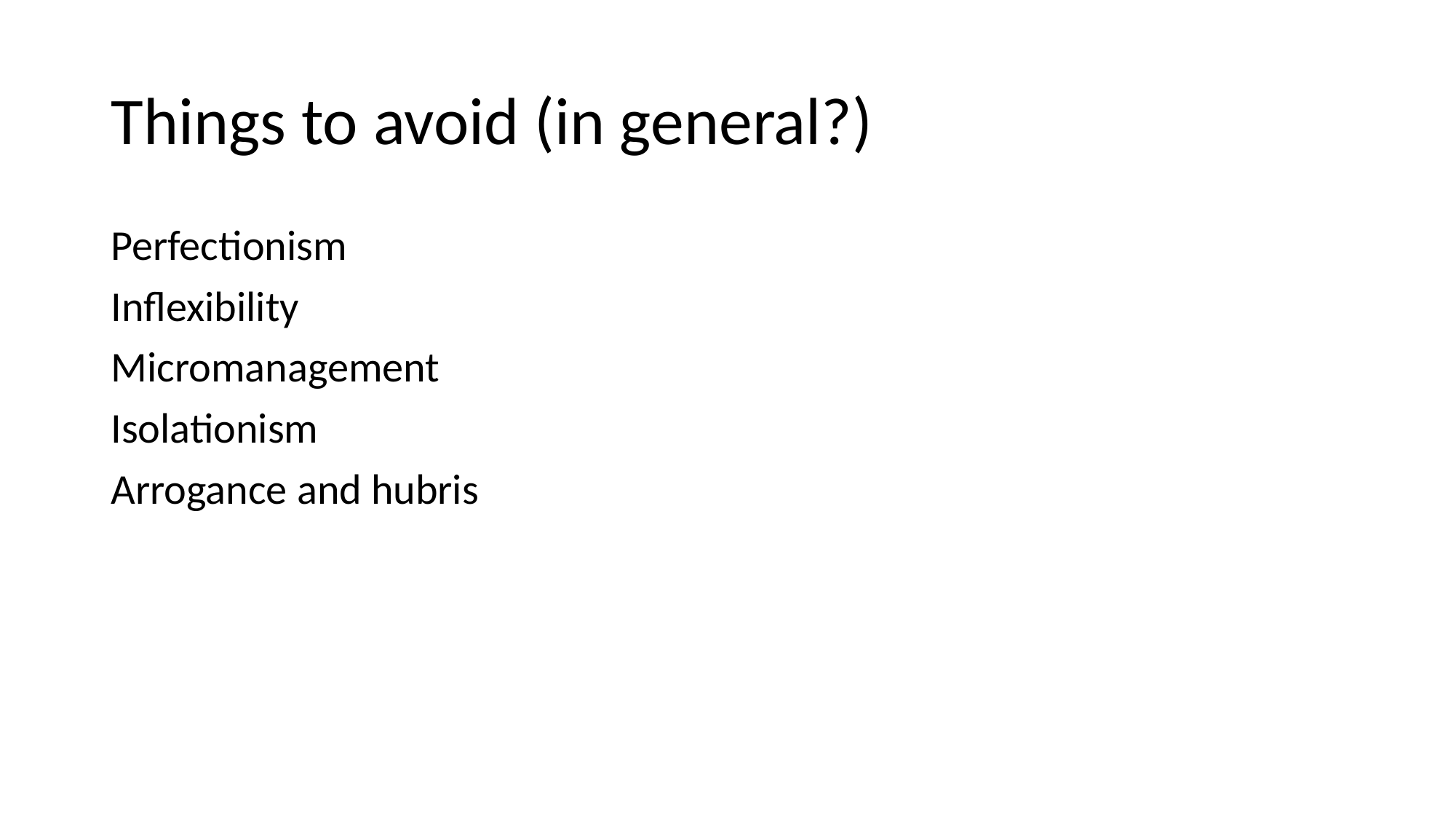

# Things to avoid (in general?)
Perfectionism
Inflexibility
Micromanagement
Isolationism
Arrogance and hubris